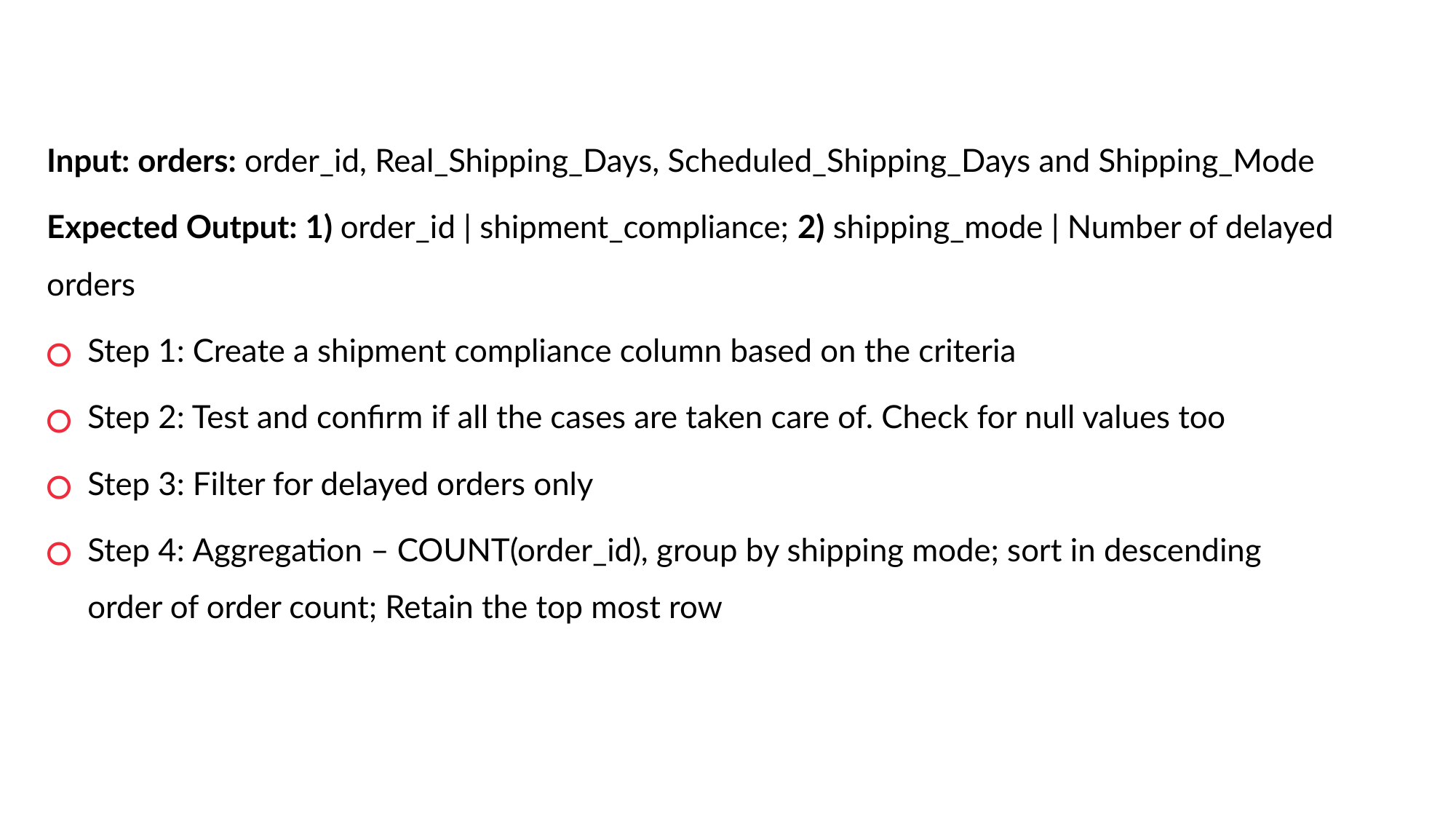

Input: orders: order_id, Real_Shipping_Days, Scheduled_Shipping_Days and Shipping_Mode
Expected Output: 1) order_id | shipment_compliance; 2) shipping_mode | Number of delayed orders
Step 1: Create a shipment compliance column based on the criteria
Step 2: Test and confirm if all the cases are taken care of. Check for null values too
Step 3: Filter for delayed orders only
Step 4: Aggregation – COUNT(order_id), group by shipping mode; sort in descending order of order count; Retain the top most row